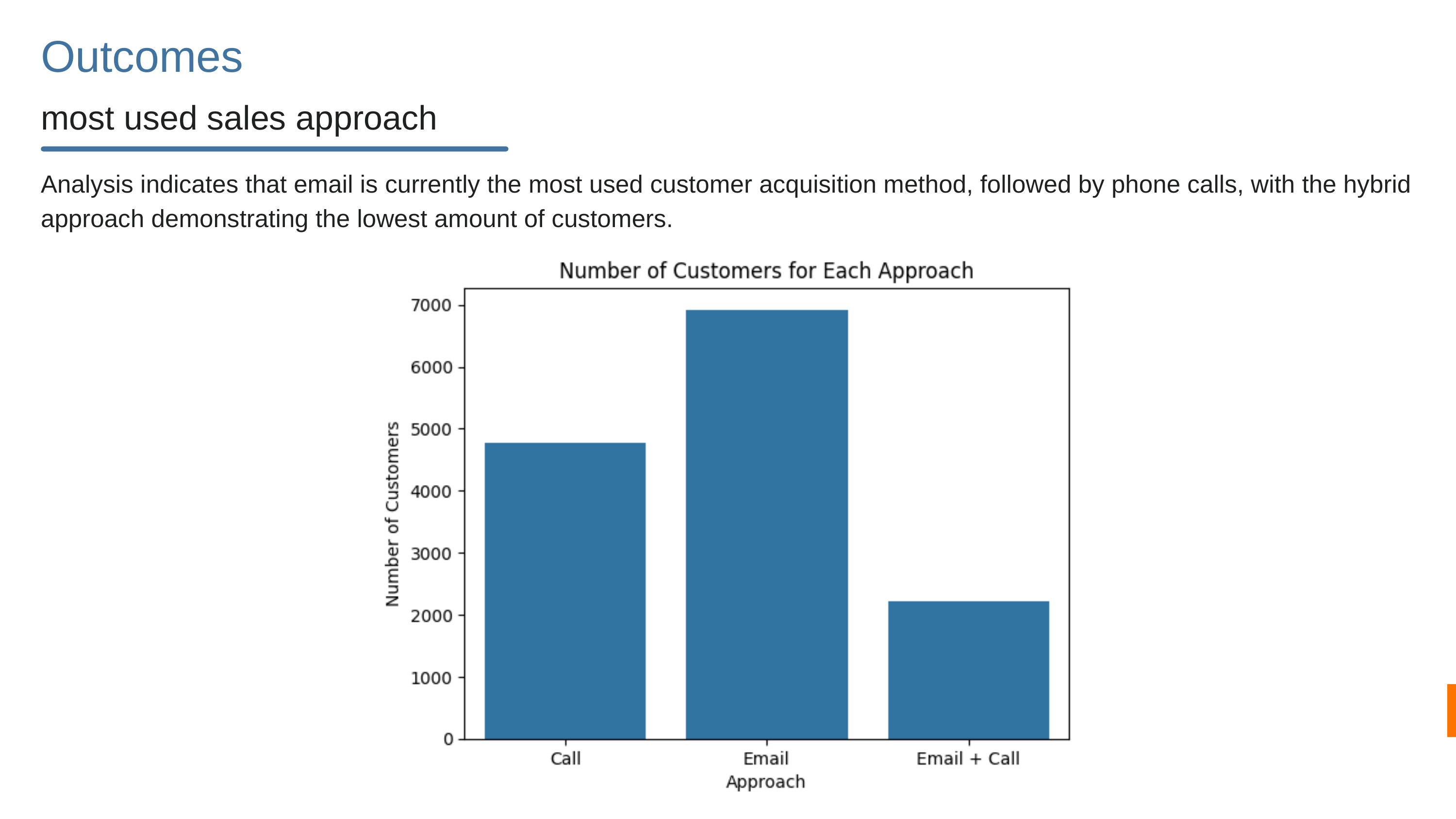

Outcomes
most used sales approach

Analysis indicates that email is currently the most used customer acquisition method, followed by phone calls, with the hybrid approach demonstrating the lowest amount of customers.